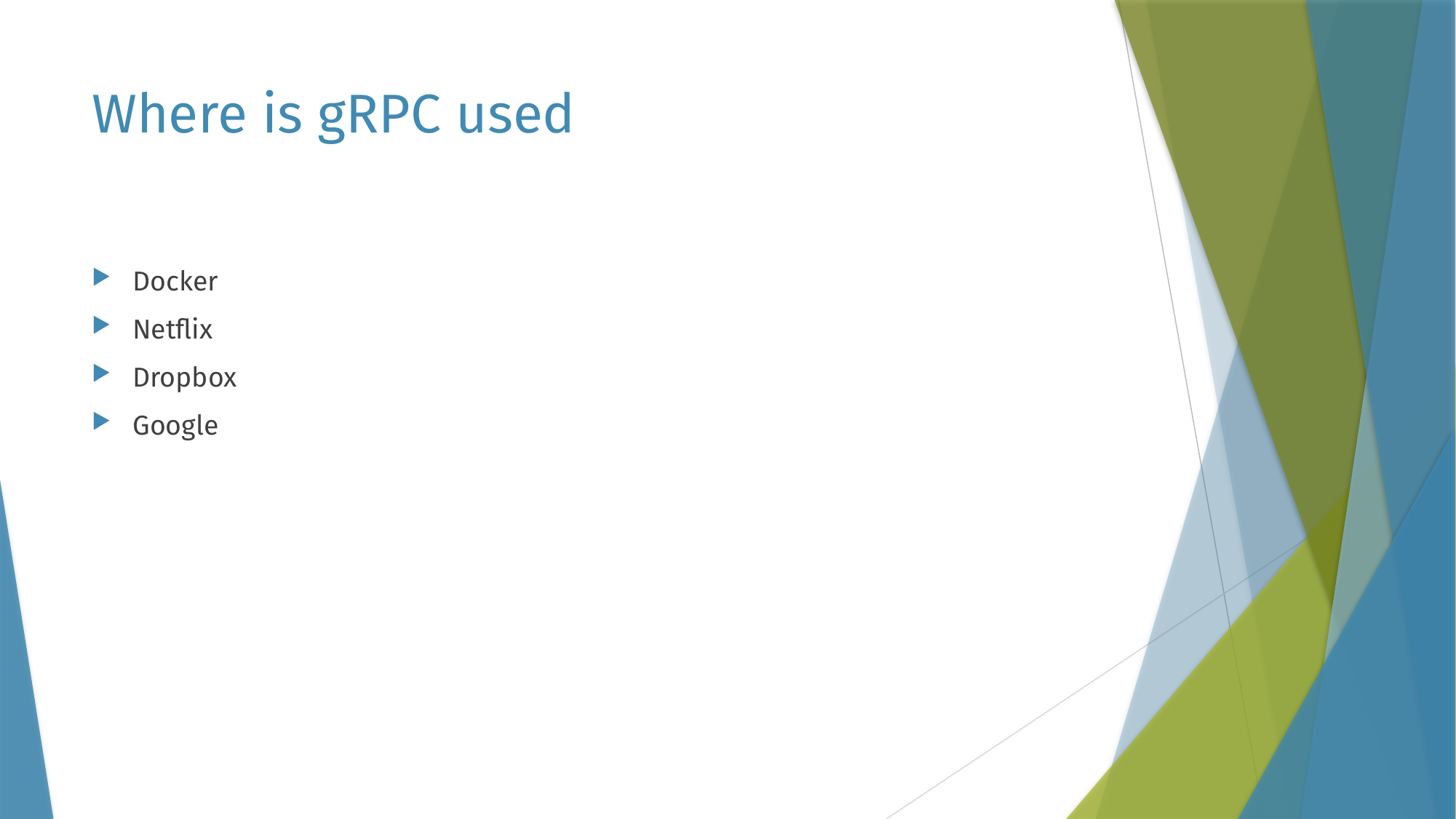

# Where is gRPC used
Docker
Netflix
Dropbox
Google